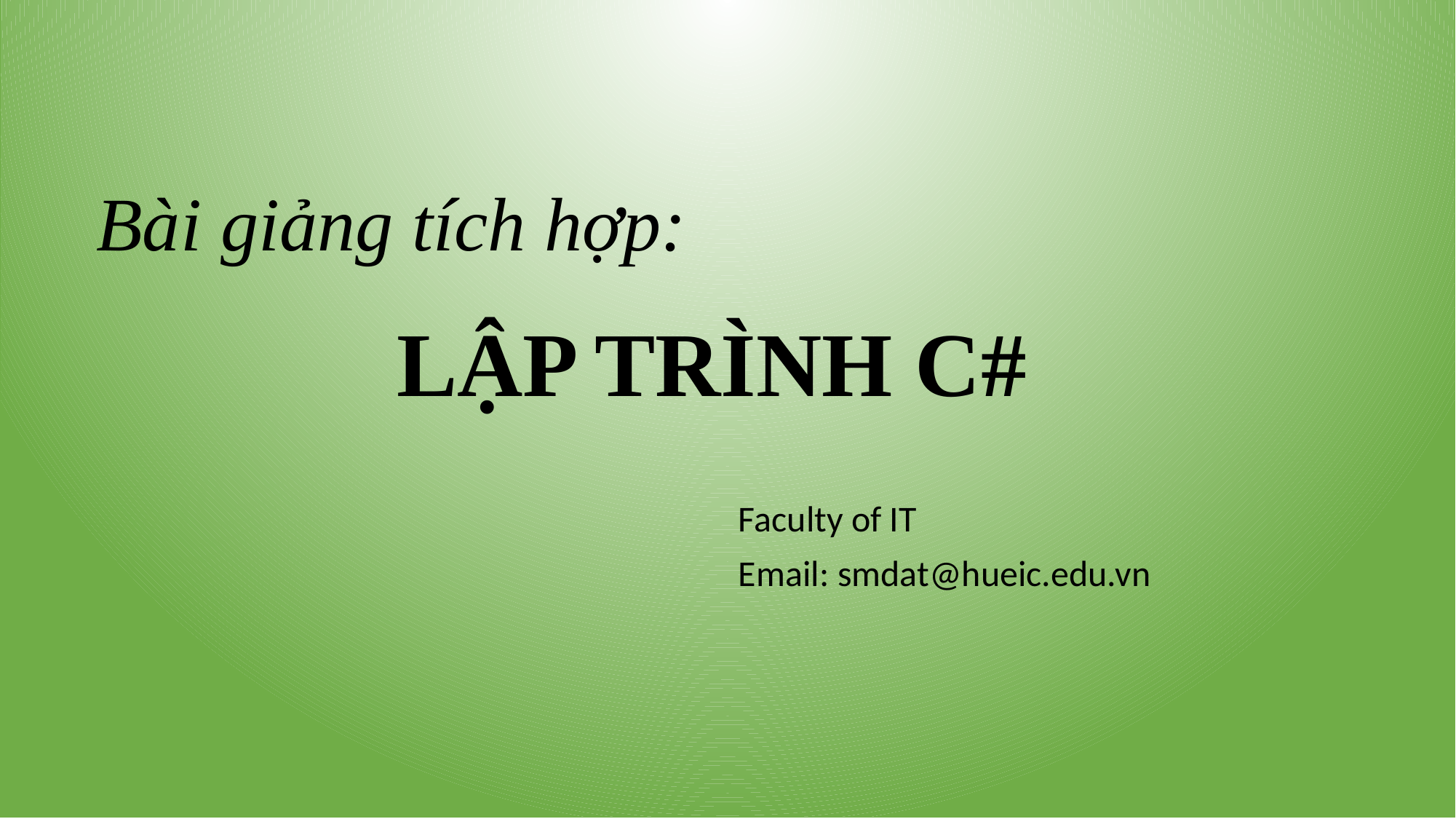

Bài giảng tích hợp:

LẬP TRÌNH C#
Faculty of IT
Email: smdat@hueic.edu.vn